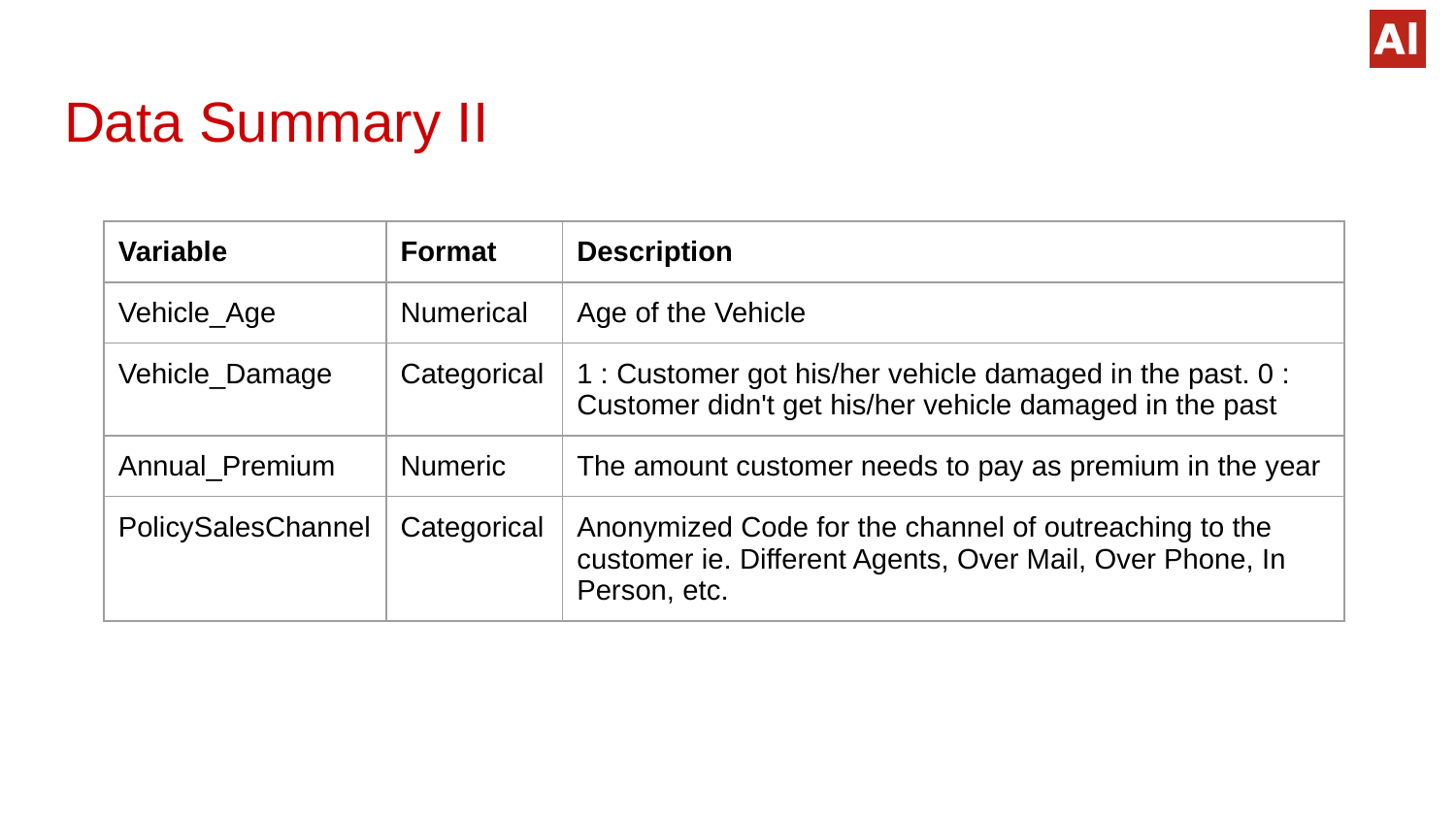

# Data Summary II

| Variable | Format | Description |
| --- | --- | --- |
| Vehicle\_Age | Numerical | Age of the Vehicle |
| Vehicle\_Damage | Categorical | 1 : Customer got his/her vehicle damaged in the past. 0 : Customer didn't get his/her vehicle damaged in the past |
| Annual\_Premium | Numeric | The amount customer needs to pay as premium in the year |
| PolicySalesChannel | Categorical | Anonymized Code for the channel of outreaching to the customer ie. Different Agents, Over Mail, Over Phone, In Person, etc. |